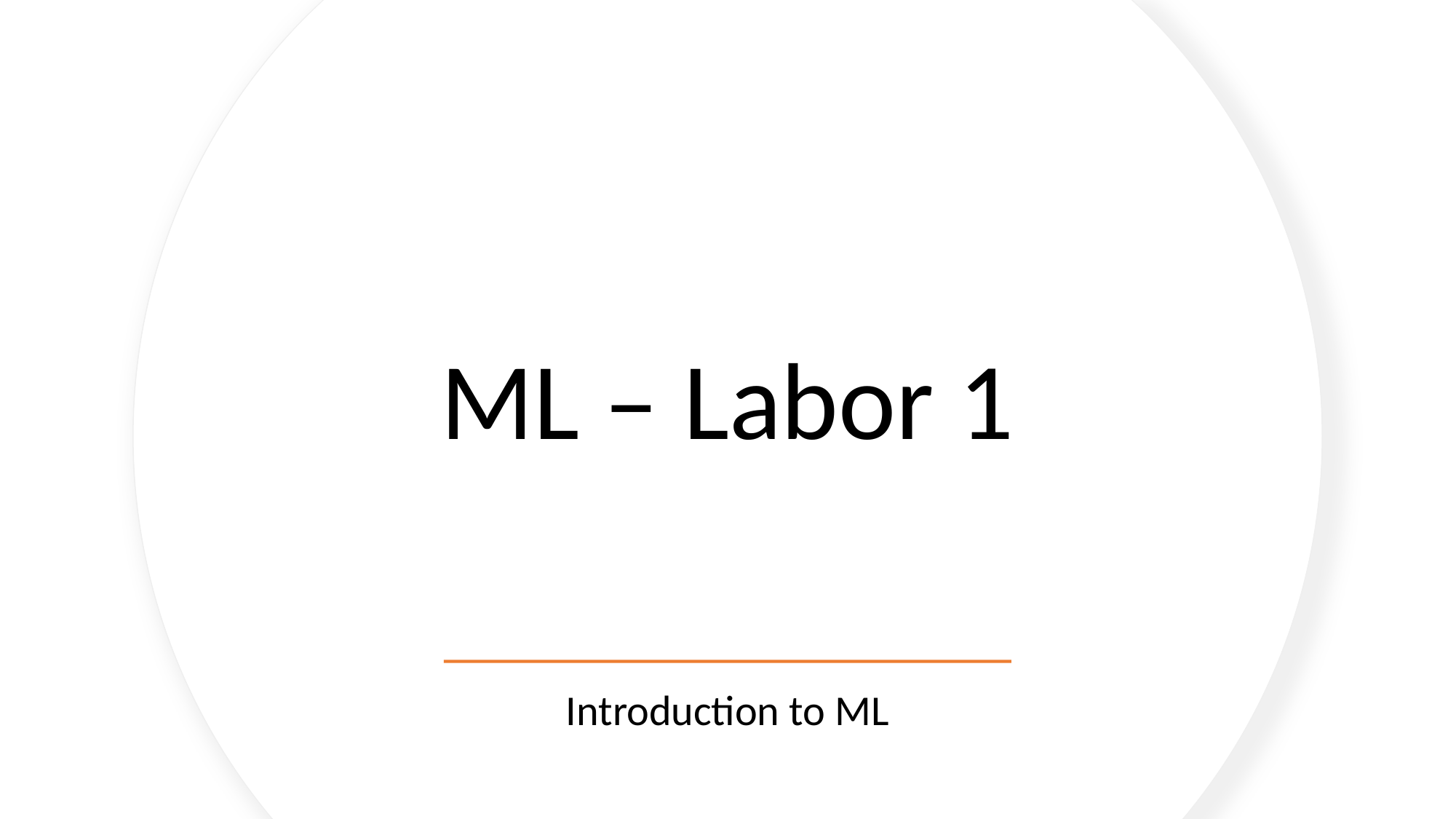

# ML – Labor 1

Introduction to ML